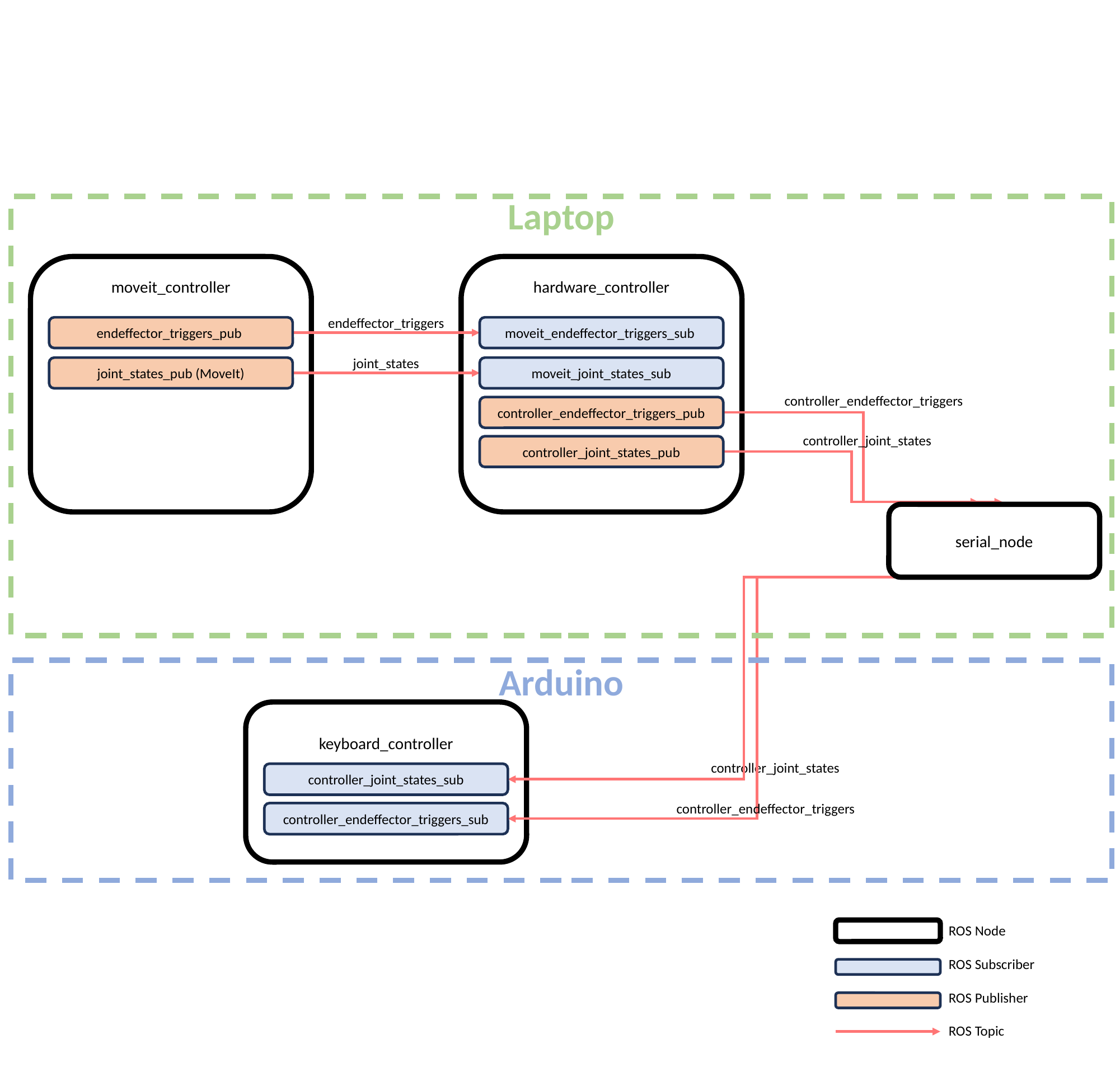

Laptop

moveit_controller

hardware_controller

endeffector_triggers
endeffector_triggers_pub
moveit_endeffector_triggers_sub
joint_states
joint_states_pub (MoveIt)
moveit_joint_states_sub
controller_endeffector_triggers
controller_endeffector_triggers_pub
controller_joint_states
controller_joint_states_pub
serial_node
Arduino

keyboard_controller

controller_joint_states
controller_joint_states_sub
controller_endeffector_triggers
controller_endeffector_triggers_sub
ROS Node

ROS Subscriber

ROS Publisher
ROS Topic